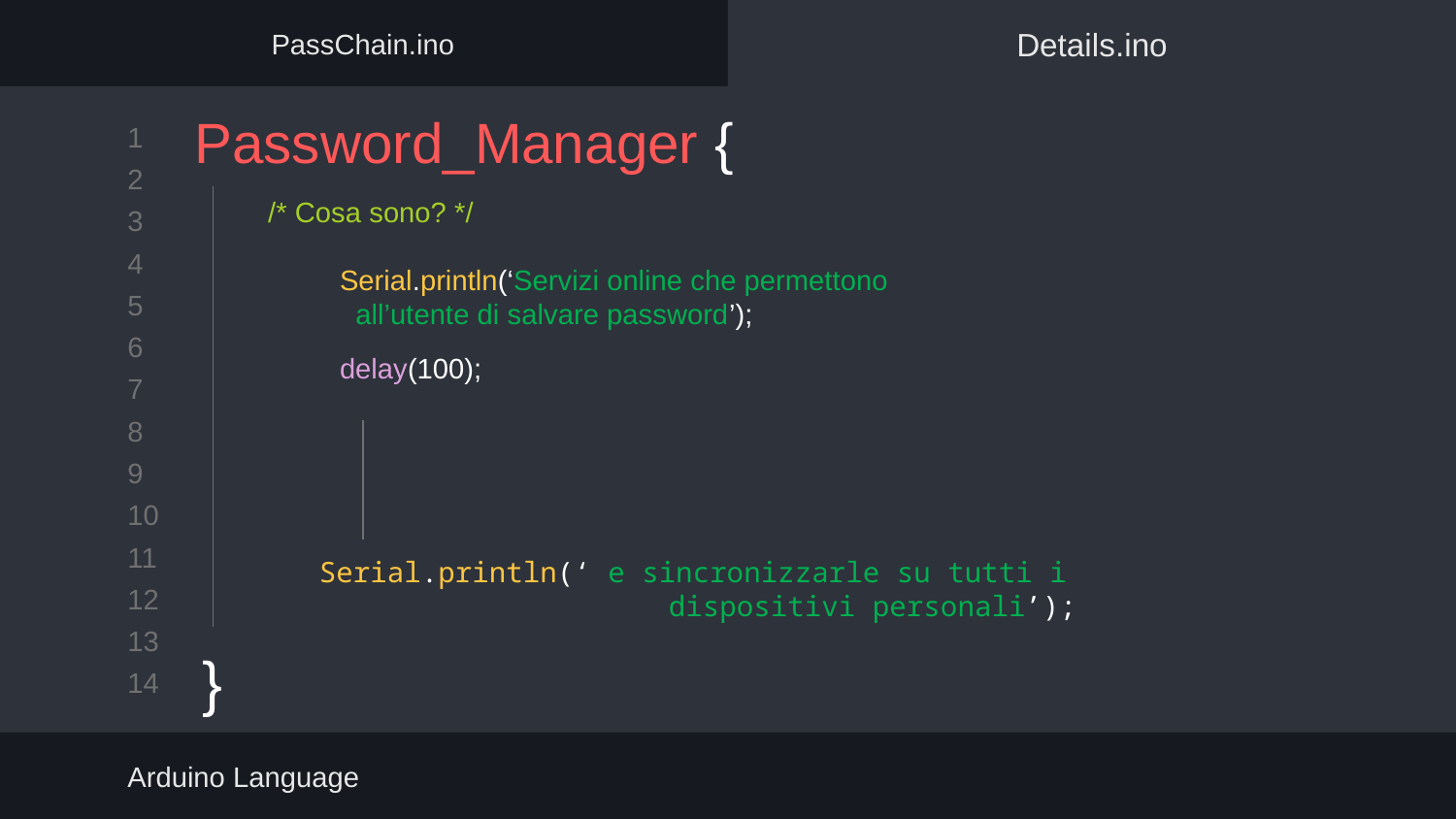

Details.ino
PassChain.ino
# Password_Manager {
/* Cosa sono? */
}
Serial.println(‘Servizi online che permettono 		   	    all’utente di salvare password’);
delay(100);
Serial.println(‘ e sincronizzarle su tutti i    		dispositivi personali’);

Arduino Language